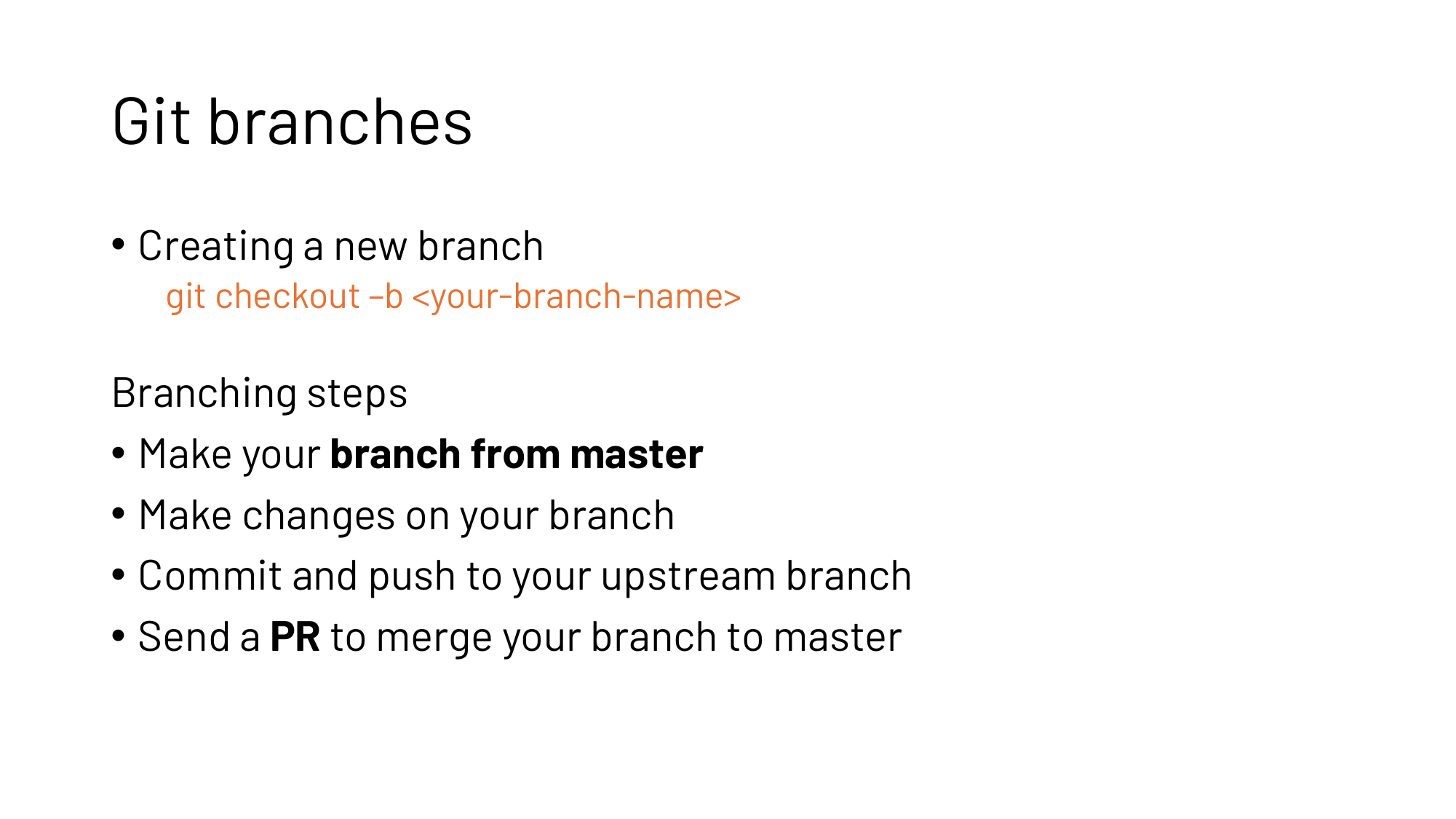

# Git branches
Creating a new branch
git checkout –b <your-branch-name>
Branching steps
Make your branch from master
Make changes on your branch
Commit and push to your upstream branch
Send a PR to merge your branch to master